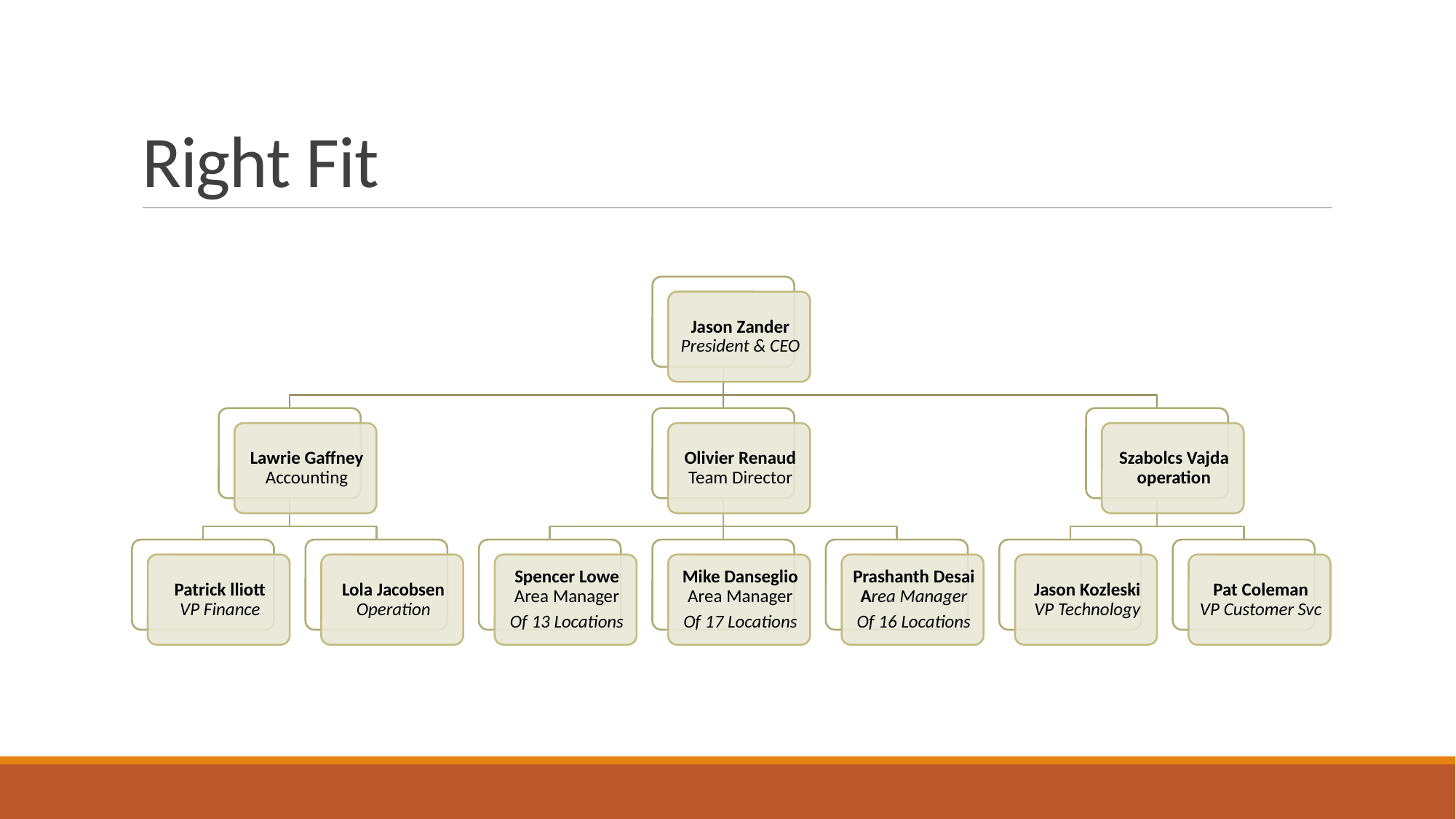

# Right Fit
Jason Zander
President & CEO
Lawrie Gaffney
Accounting
Patrick lliott
VP Finance
Lola Jacobsen
Operation
Olivier Renaud
Team Director
Spencer Lowe
Area Manager
Of 13 Locations
Mike Danseglio
Area Manager
Of 17 Locations
Prashanth Desai
Area Manager
Of 16 Locations
Szabolcs Vajda
operation
Jason Kozleski
VP Technology
Pat Coleman
VP Customer Svc